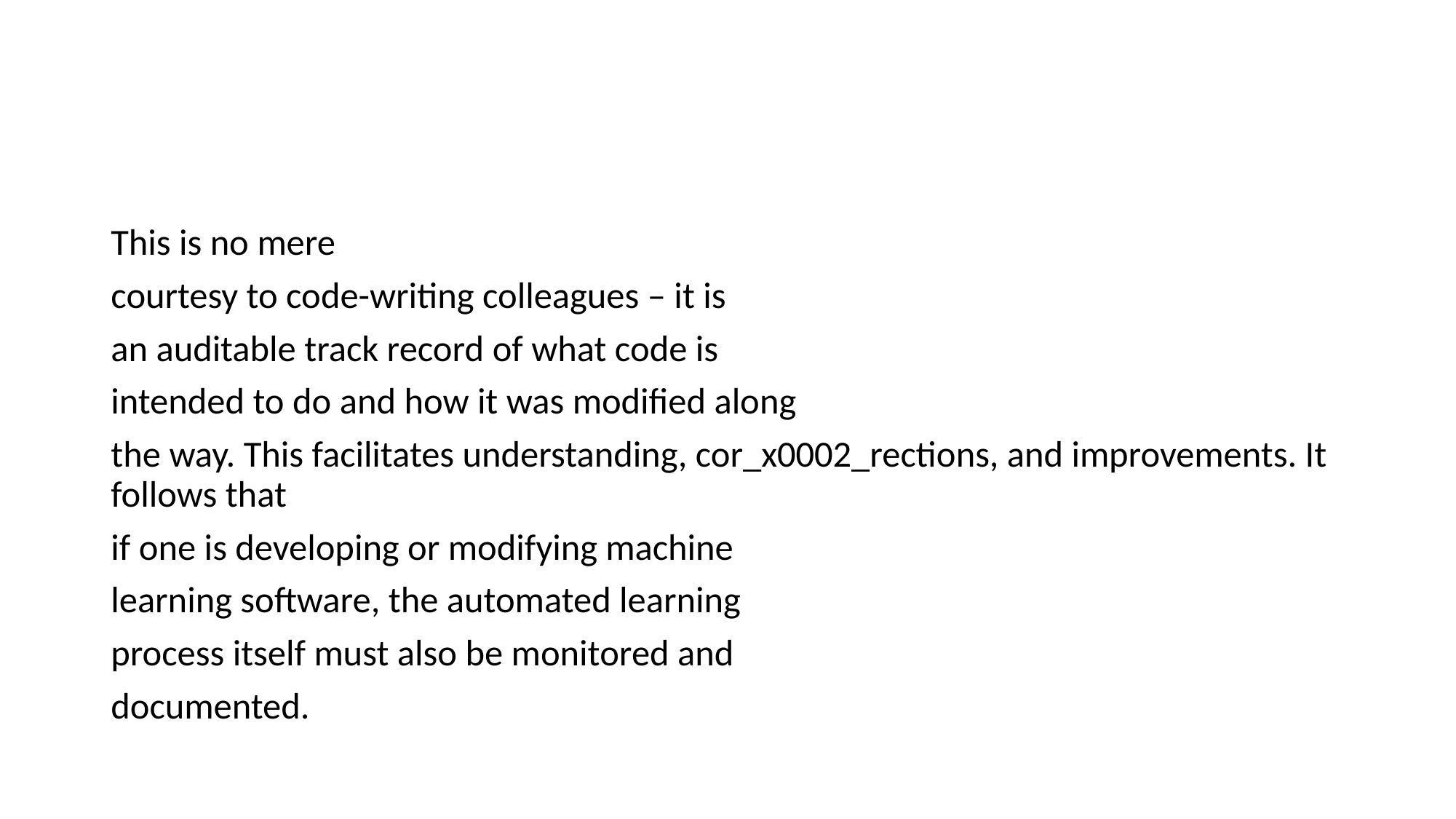

#
This is no mere
courtesy to code-writing colleagues – it is
an auditable track record of what code is
intended to do and how it was modified along
the way. This facilitates understanding, cor_x0002_rections, and improvements. It follows that
if one is developing or modifying machine
learning software, the automated learning
process itself must also be monitored and
documented.